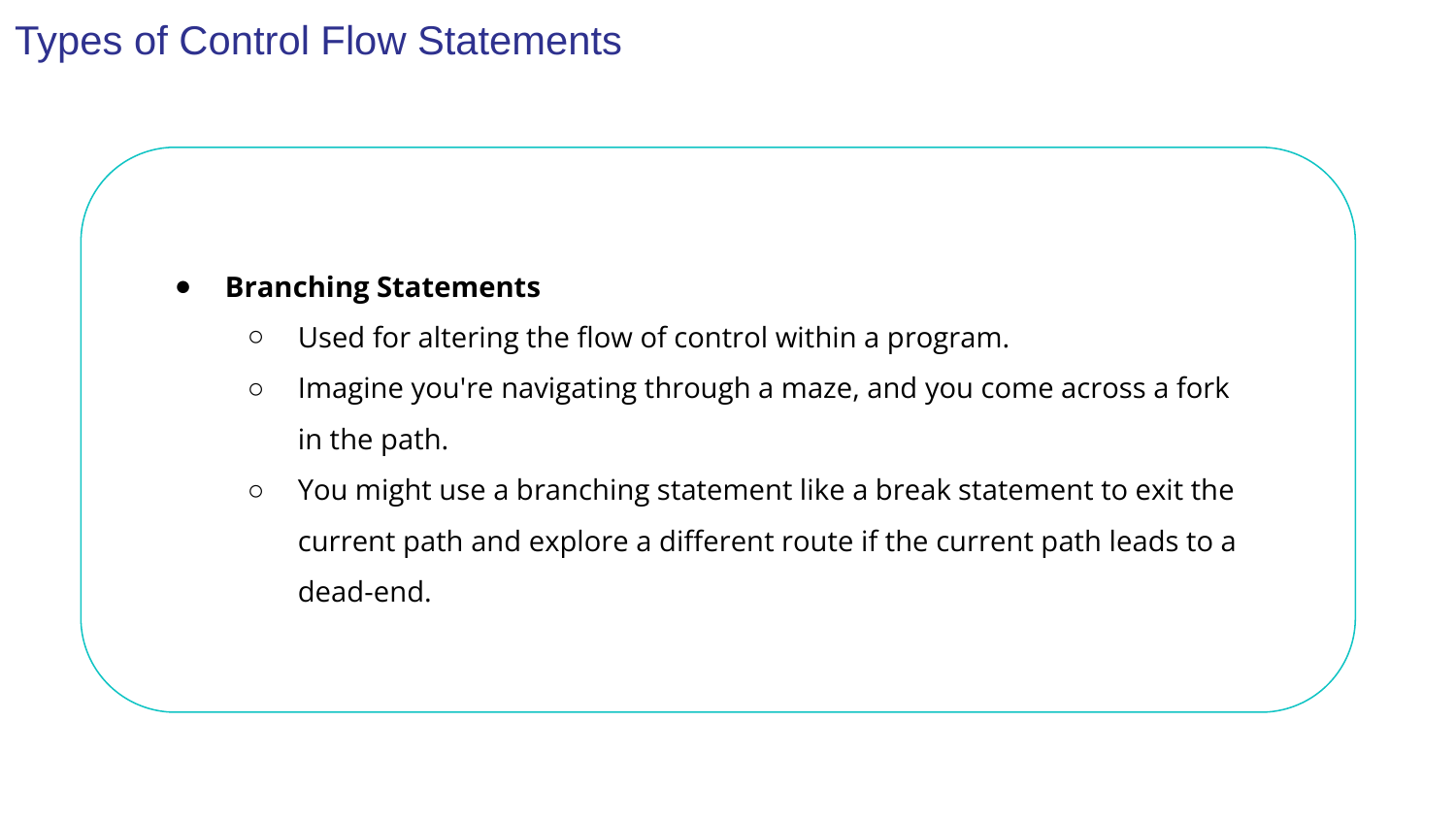

Types of Control Flow Statements

Branching Statements
Used for altering the flow of control within a program.
Imagine you're navigating through a maze, and you come across a fork in the path.
You might use a branching statement like a break statement to exit the current path and explore a different route if the current path leads to a dead-end.